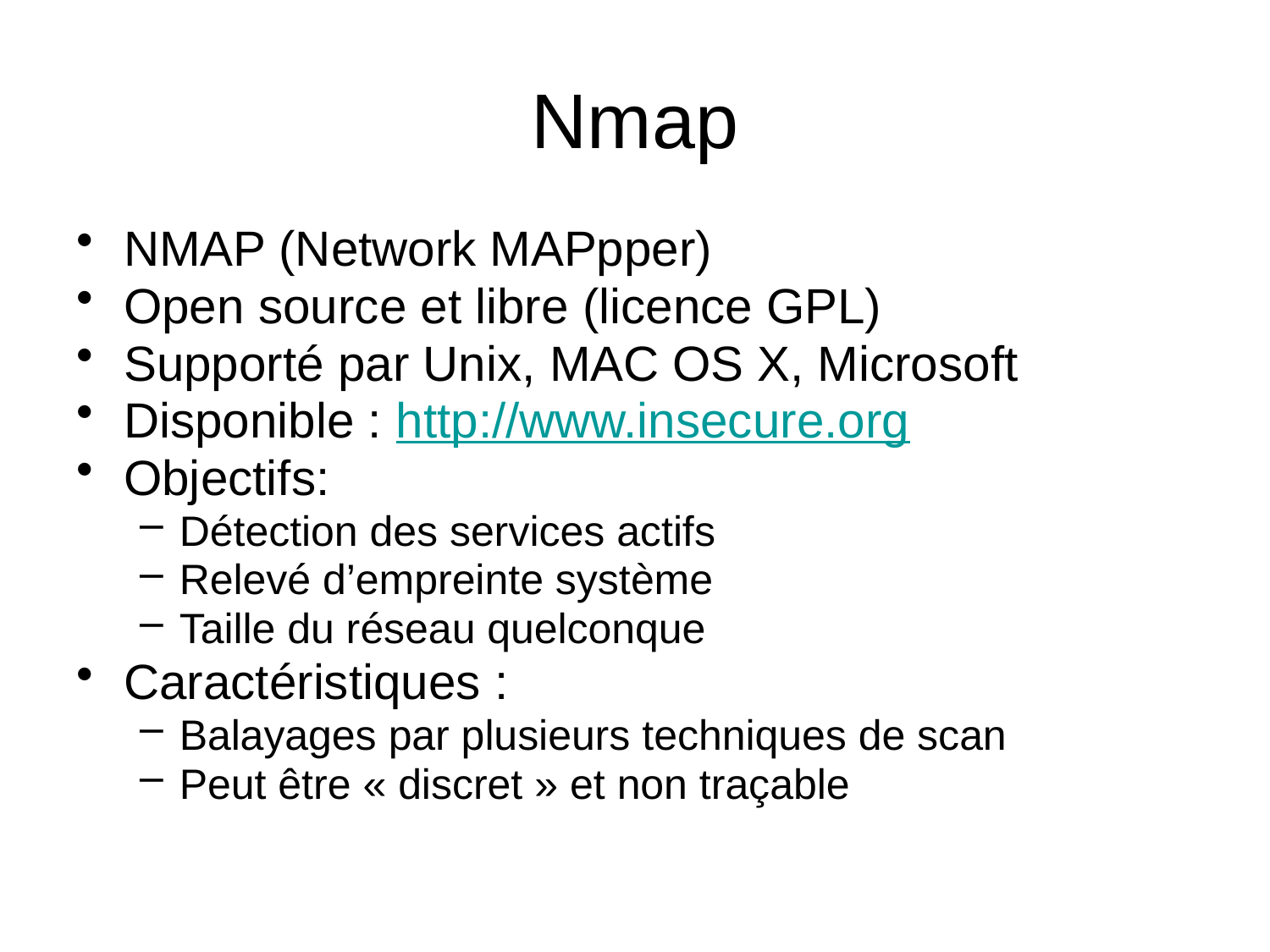

# Nmap
NMAP (Network MAPpper)
Open source et libre (licence GPL)
Supporté par Unix, MAC OS X, Microsoft
Disponible : http://www.insecure.org
Objectifs:
Détection des services actifs
Relevé d’empreinte système
Taille du réseau quelconque
Caractéristiques :
Balayages par plusieurs techniques de scan
Peut être « discret » et non traçable